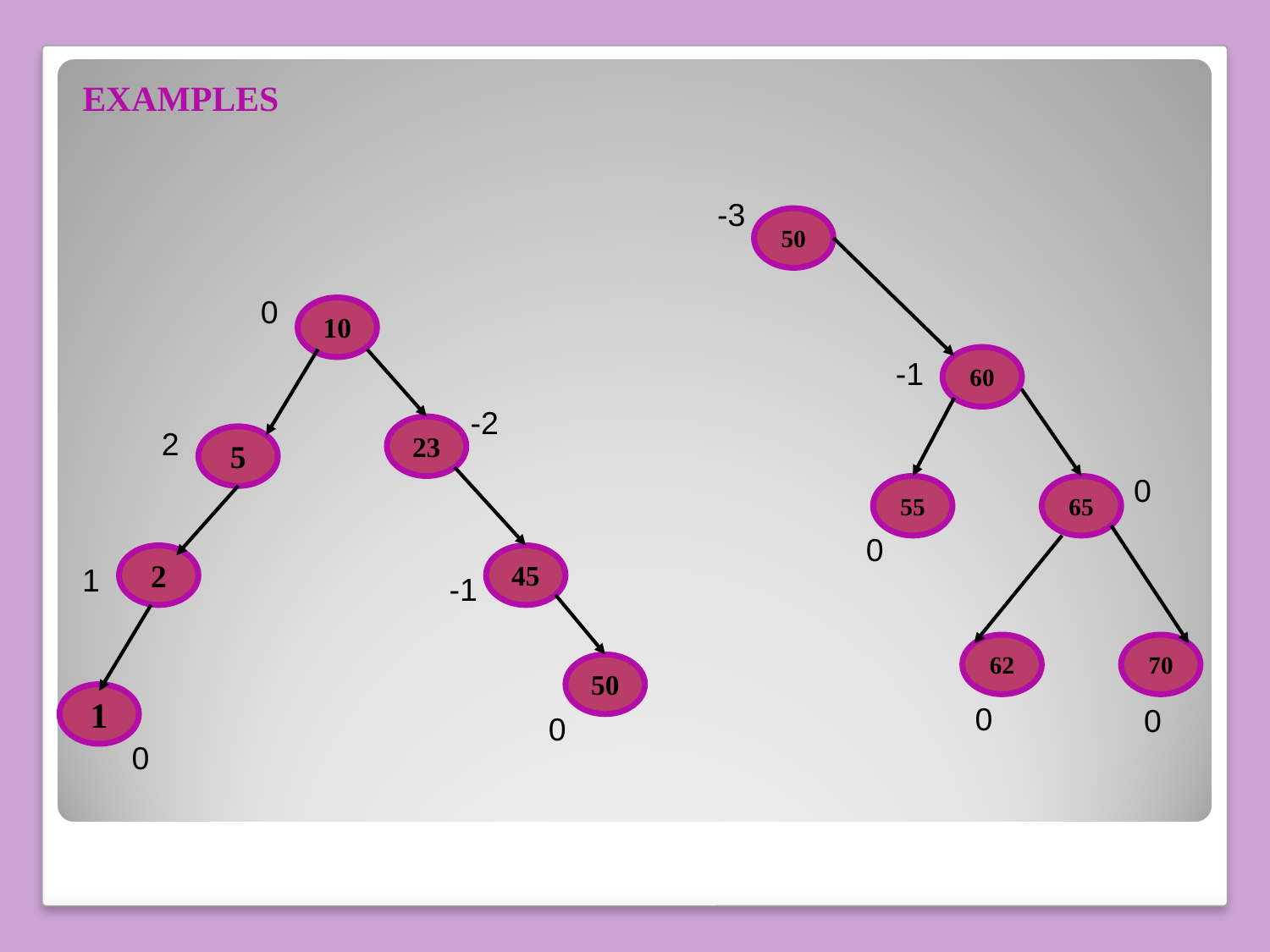

# EXAMPLES
-3
50
0
10
-1
60
-2
23
2
5
0
55
65
0
2
45
1
-1
62
70
50
1
0
0
0
0